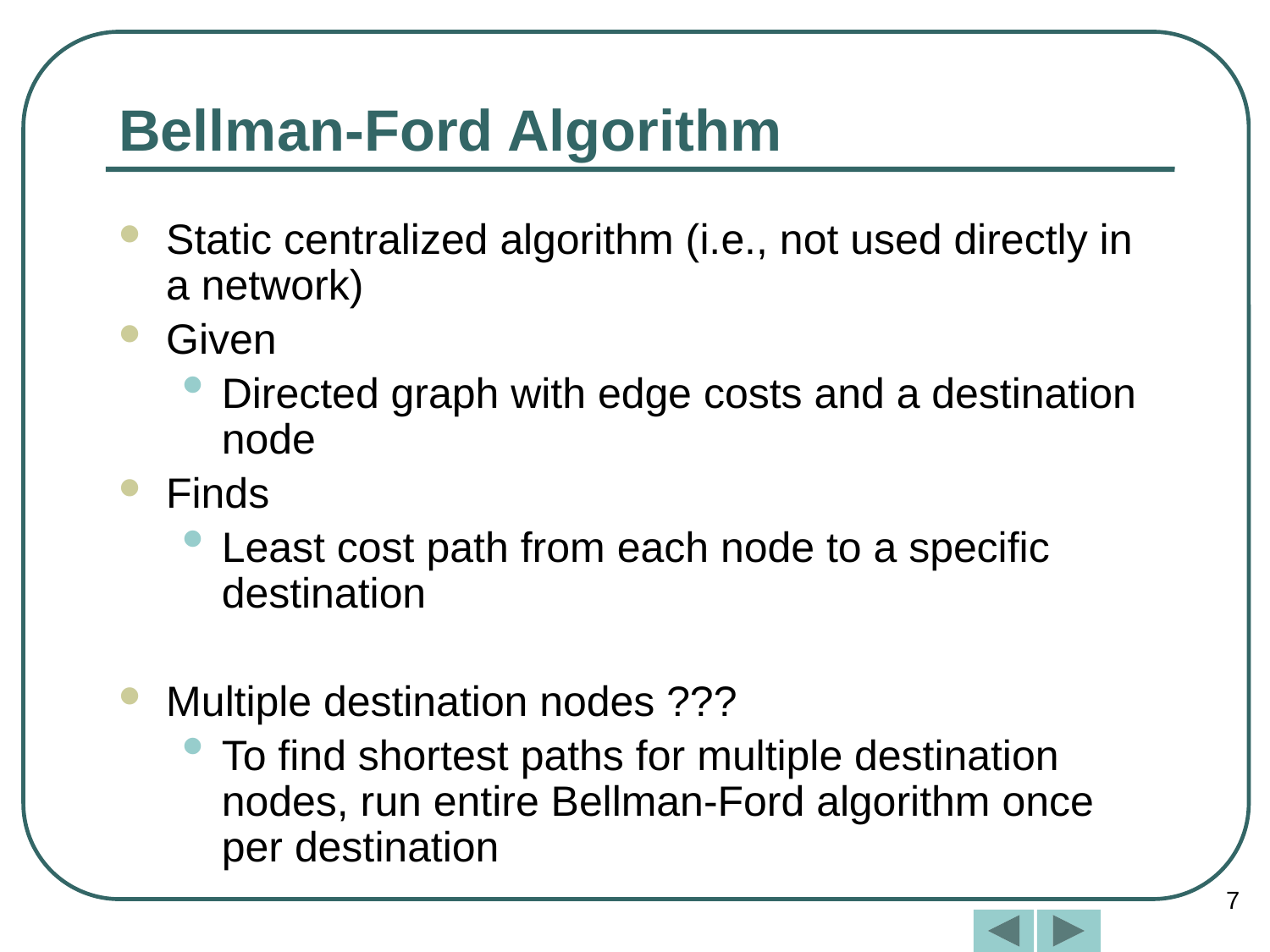

# Bellman-Ford Algorithm
Static centralized algorithm (i.e., not used directly in a network)
Given
Directed graph with edge costs and a destination node
Finds
Least cost path from each node to a specific destination

Multiple destination nodes ???
To find shortest paths for multiple destination nodes, run entire Bellman-Ford algorithm once per destination
7